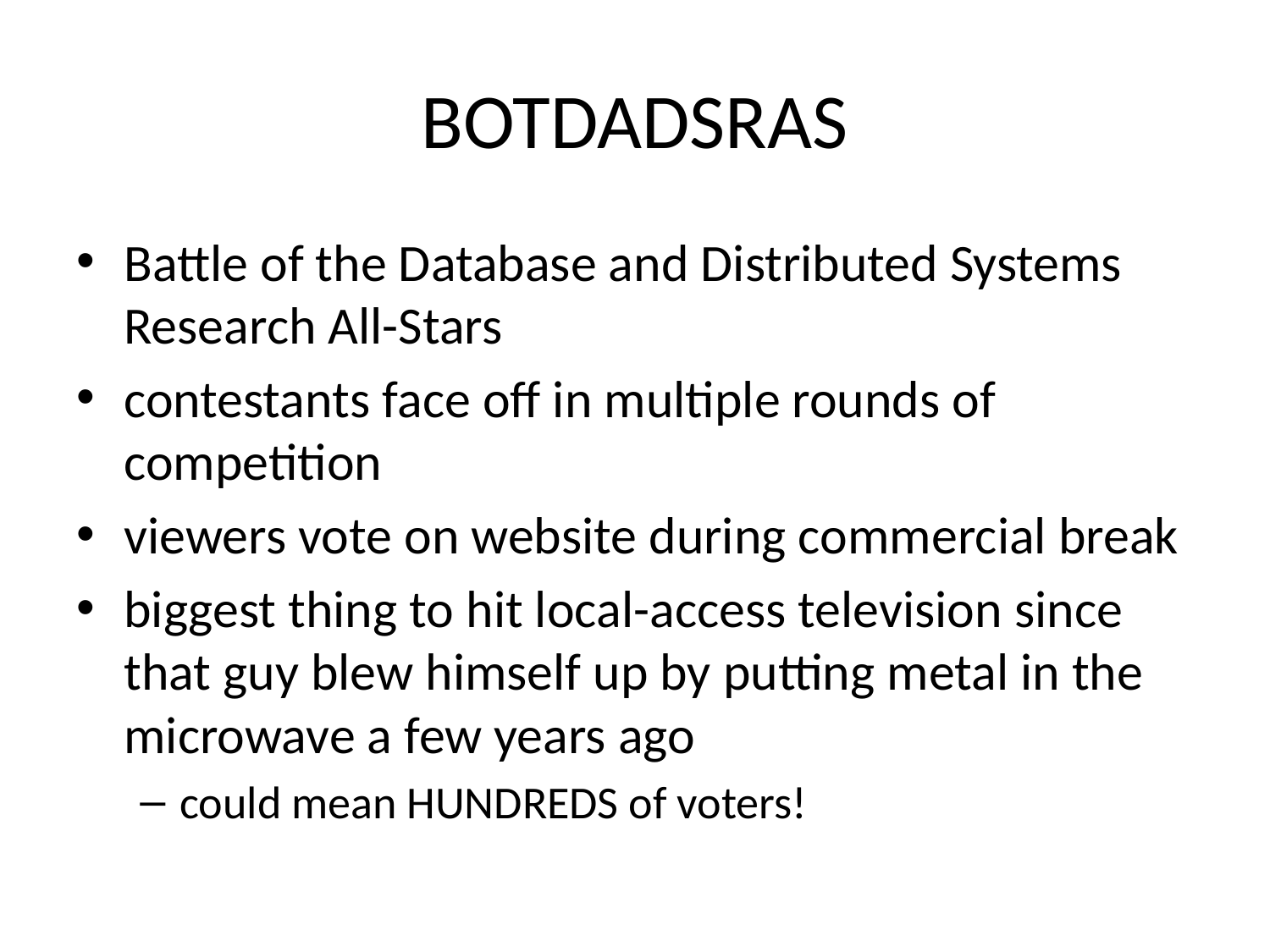

# BOTDADSRAS
Battle of the Database and Distributed Systems Research All-Stars
contestants face off in multiple rounds of competition
viewers vote on website during commercial break
biggest thing to hit local-access television since that guy blew himself up by putting metal in the microwave a few years ago
could mean HUNDREDS of voters!